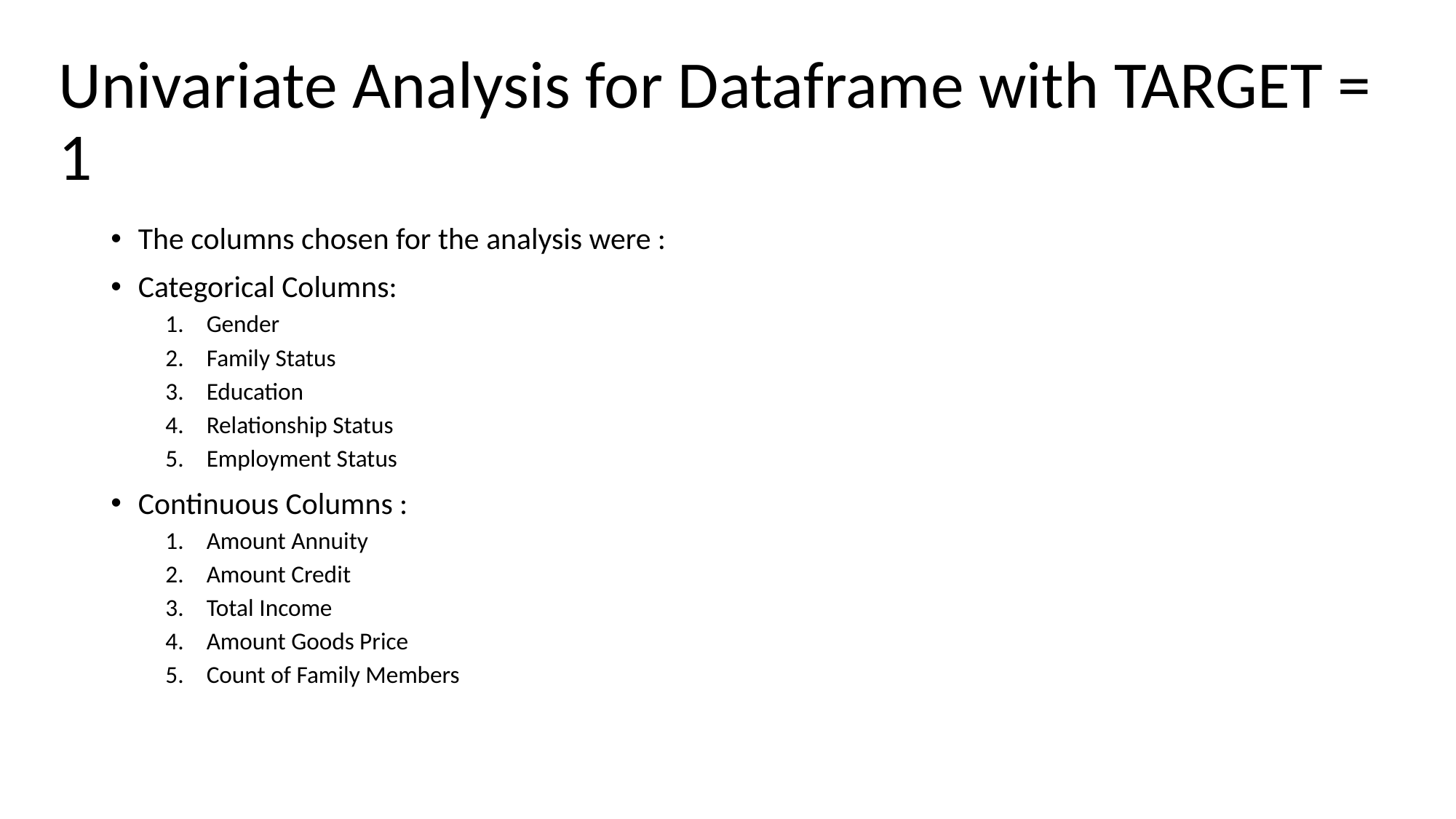

# Univariate Analysis for Dataframe with TARGET = 1
The columns chosen for the analysis were :
Categorical Columns:
Gender
Family Status
Education
Relationship Status
Employment Status
Continuous Columns :
Amount Annuity
Amount Credit
Total Income
Amount Goods Price
Count of Family Members